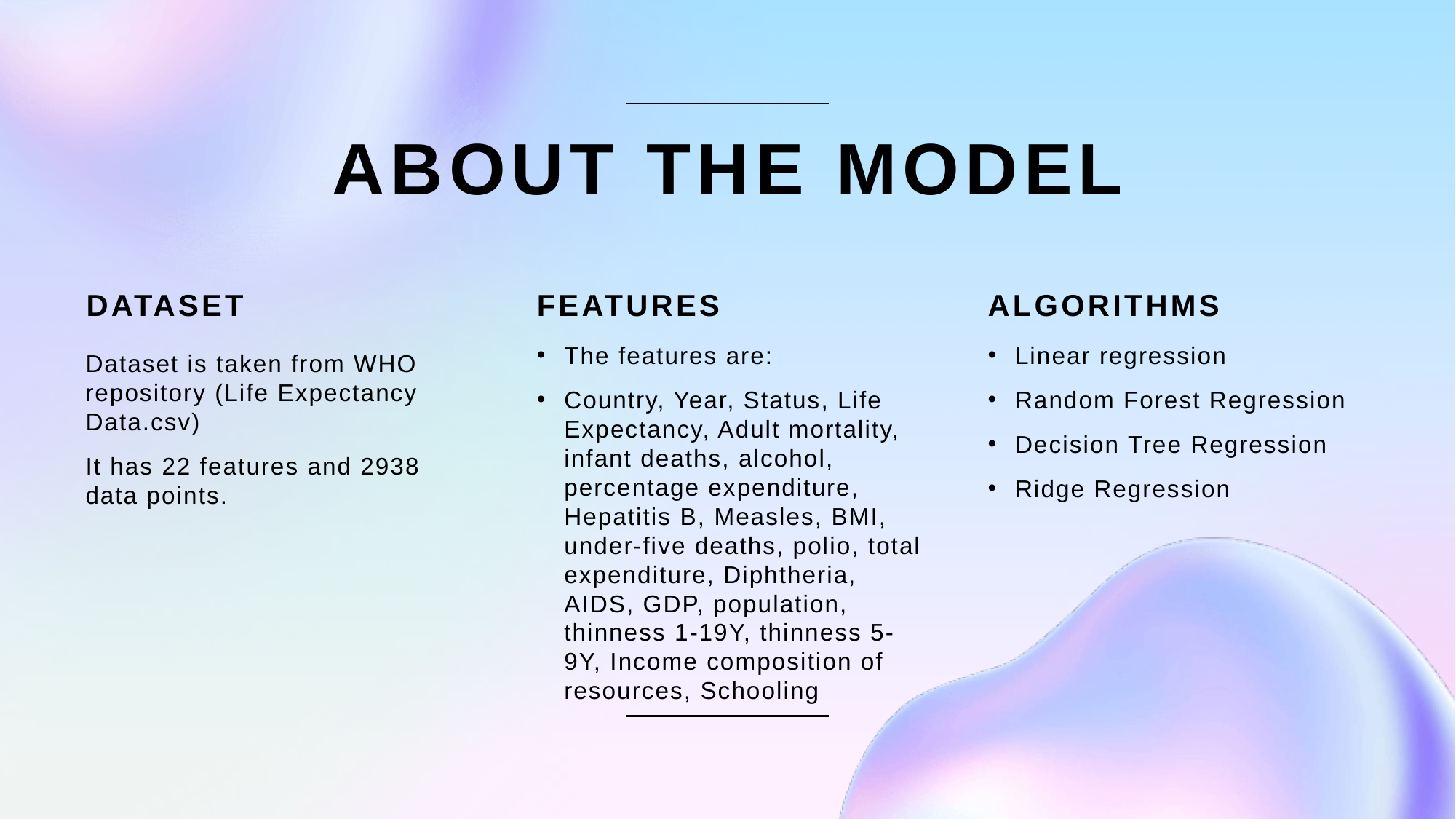

# About the model
dataset
features
algorithms
The features are:
Country, Year, Status, Life Expectancy, Adult mortality, infant deaths, alcohol, percentage expenditure, Hepatitis B, Measles, BMI, under-five deaths, polio, total expenditure, Diphtheria, AIDS, GDP, population, thinness 1-19Y, thinness 5-9Y, Income composition of resources, Schooling
Linear regression
Random Forest Regression
Decision Tree Regression
Ridge Regression

Dataset is taken from WHO repository (Life Expectancy Data.csv)
It has 22 features and 2938 data points.